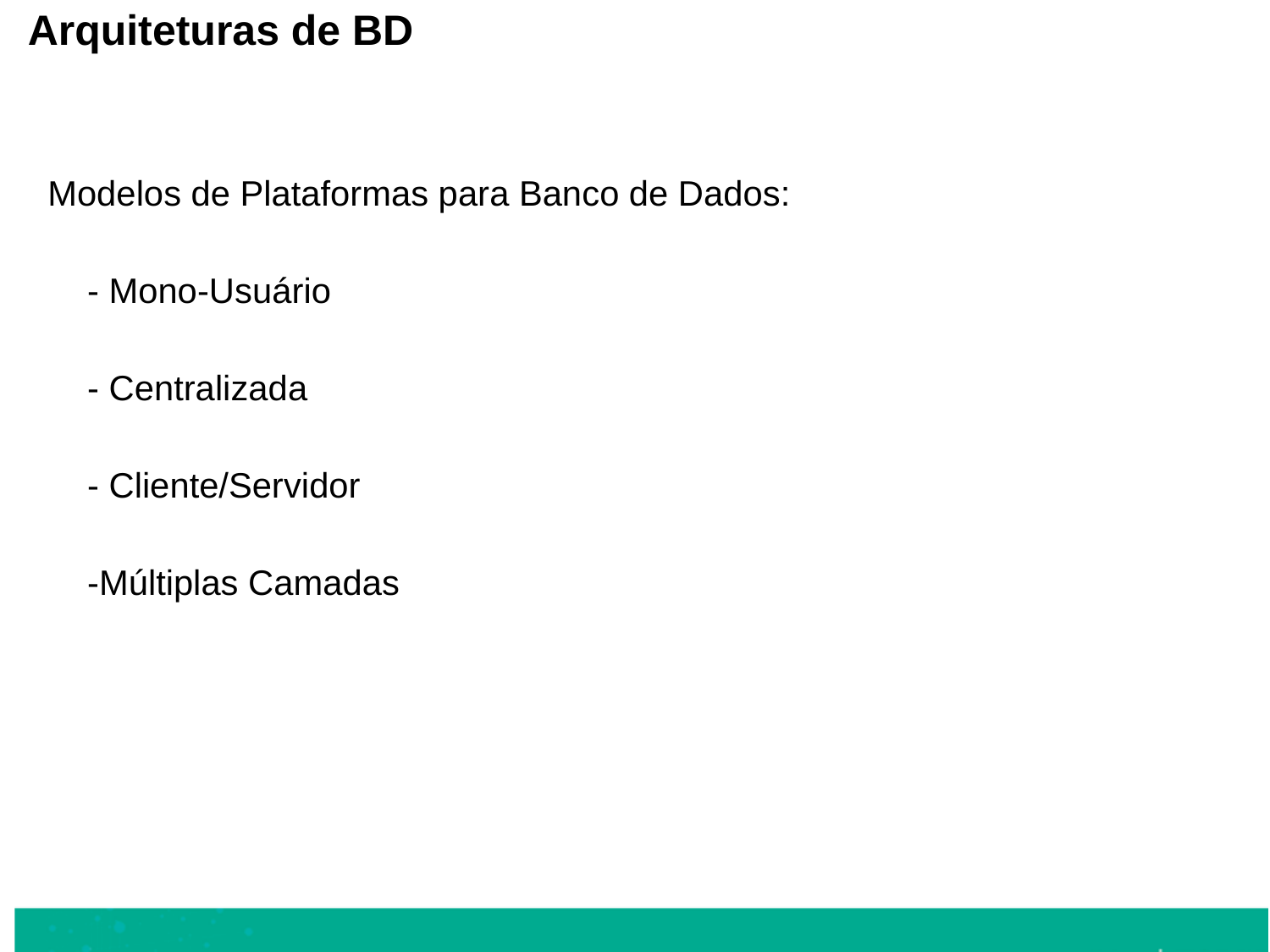

Arquiteturas de BD

Modelos de Plataformas para Banco de Dados:

	- Mono-Usuário

	- Centralizada

	- Cliente/Servidor

	-Múltiplas Camadas
14